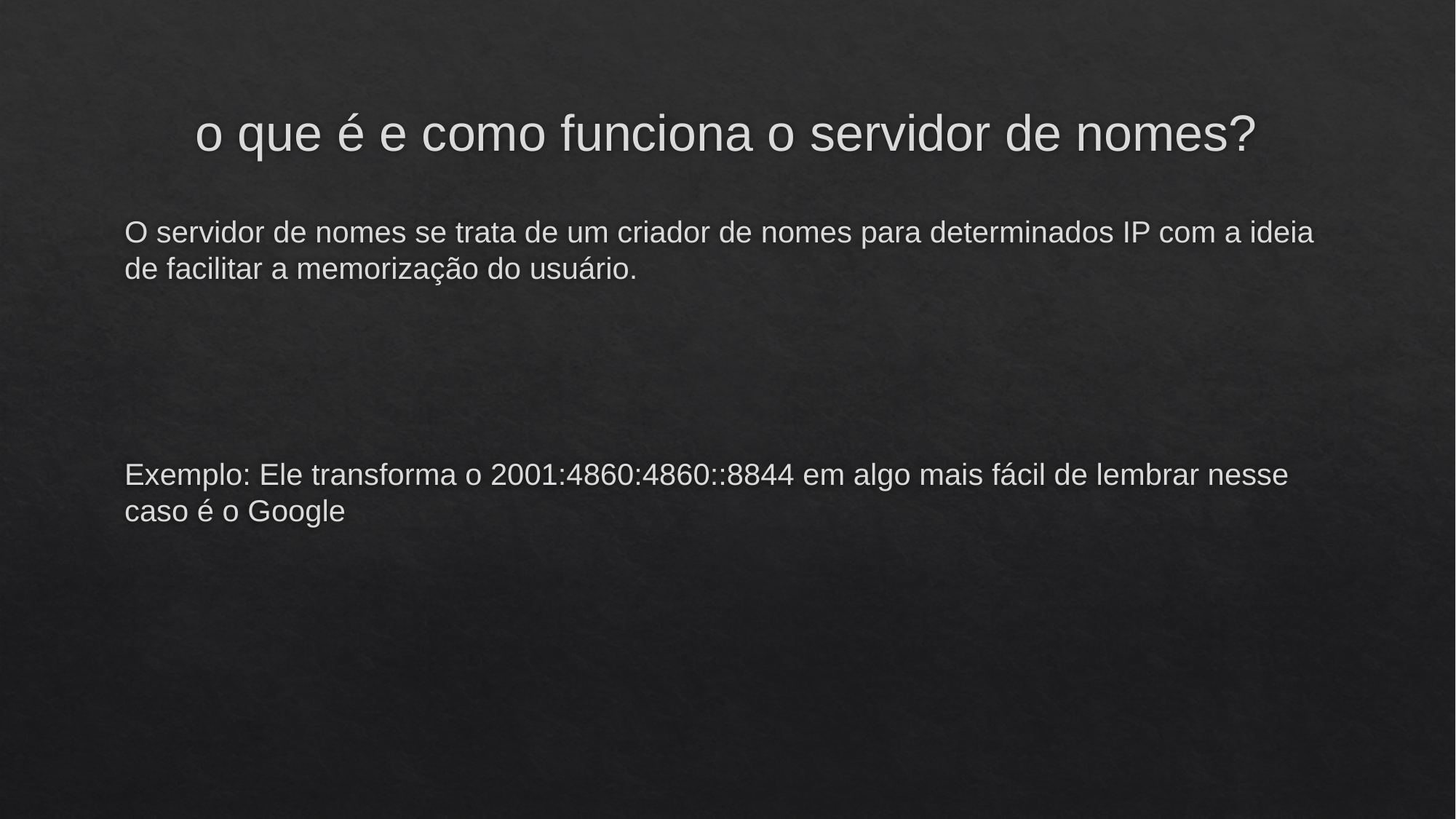

# o que é e como funciona o servidor de nomes?
O servidor de nomes se trata de um criador de nomes para determinados IP com a ideia de facilitar a memorização do usuário.

Exemplo: Ele transforma o 2001:4860:4860::8844 em algo mais fácil de lembrar nesse caso é o Google